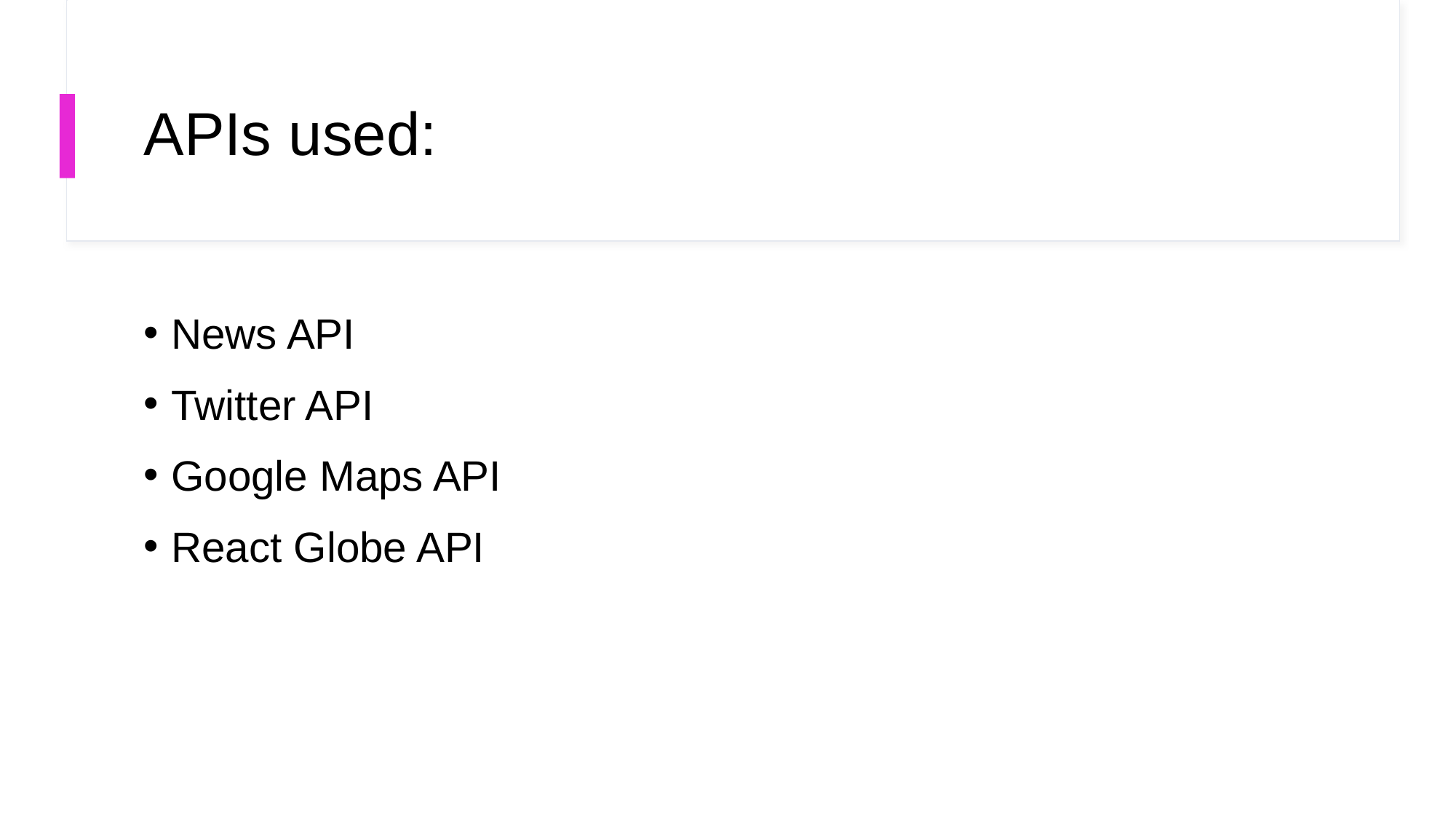

# APIs used:
News API
Twitter API
Google Maps API
React Globe API